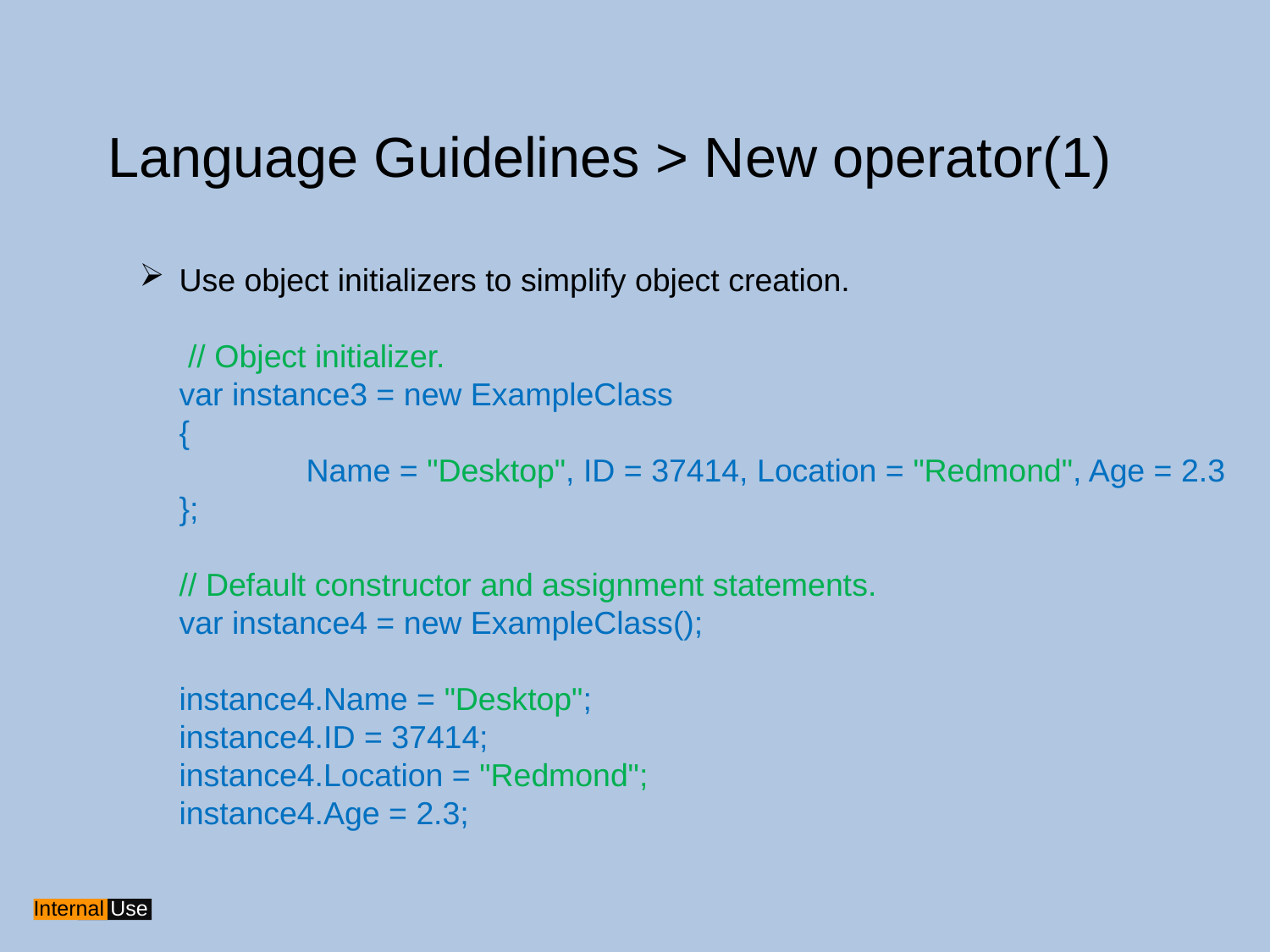

Language Guidelines > New operator(1)
Use object initializers to simplify object creation.

	 // Object initializer.
	var instance3 = new ExampleClass
	{
		Name = "Desktop", ID = 37414, Location = "Redmond", Age = 2.3
	};

	// Default constructor and assignment statements.
	var instance4 = new ExampleClass();

	instance4.Name = "Desktop";
	instance4.ID = 37414;
	instance4.Location = "Redmond";
	instance4.Age = 2.3;